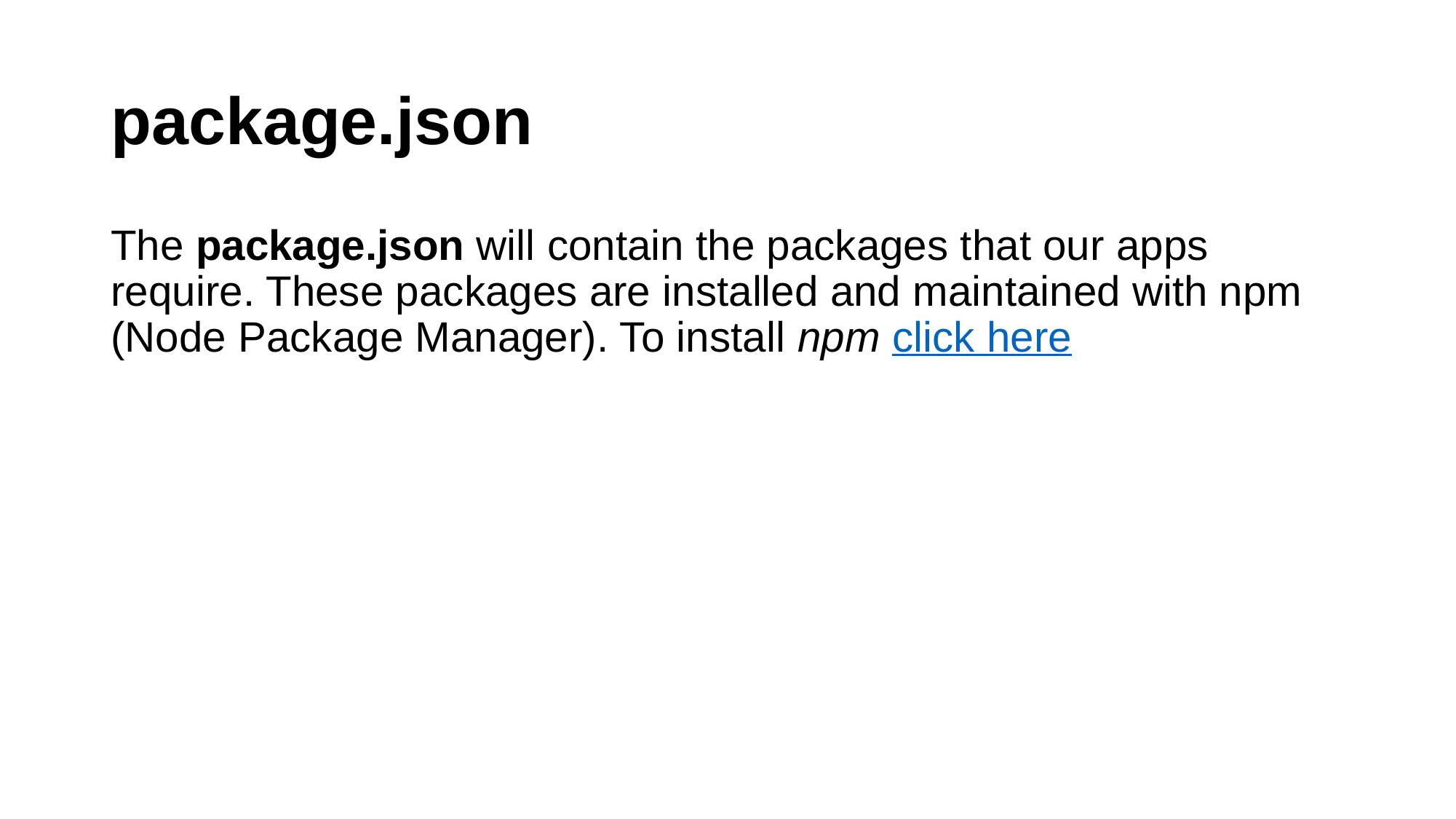

# package.json
The package.json will contain the packages that our apps require. These packages are installed and maintained with npm (Node Package Manager). To install npm click here